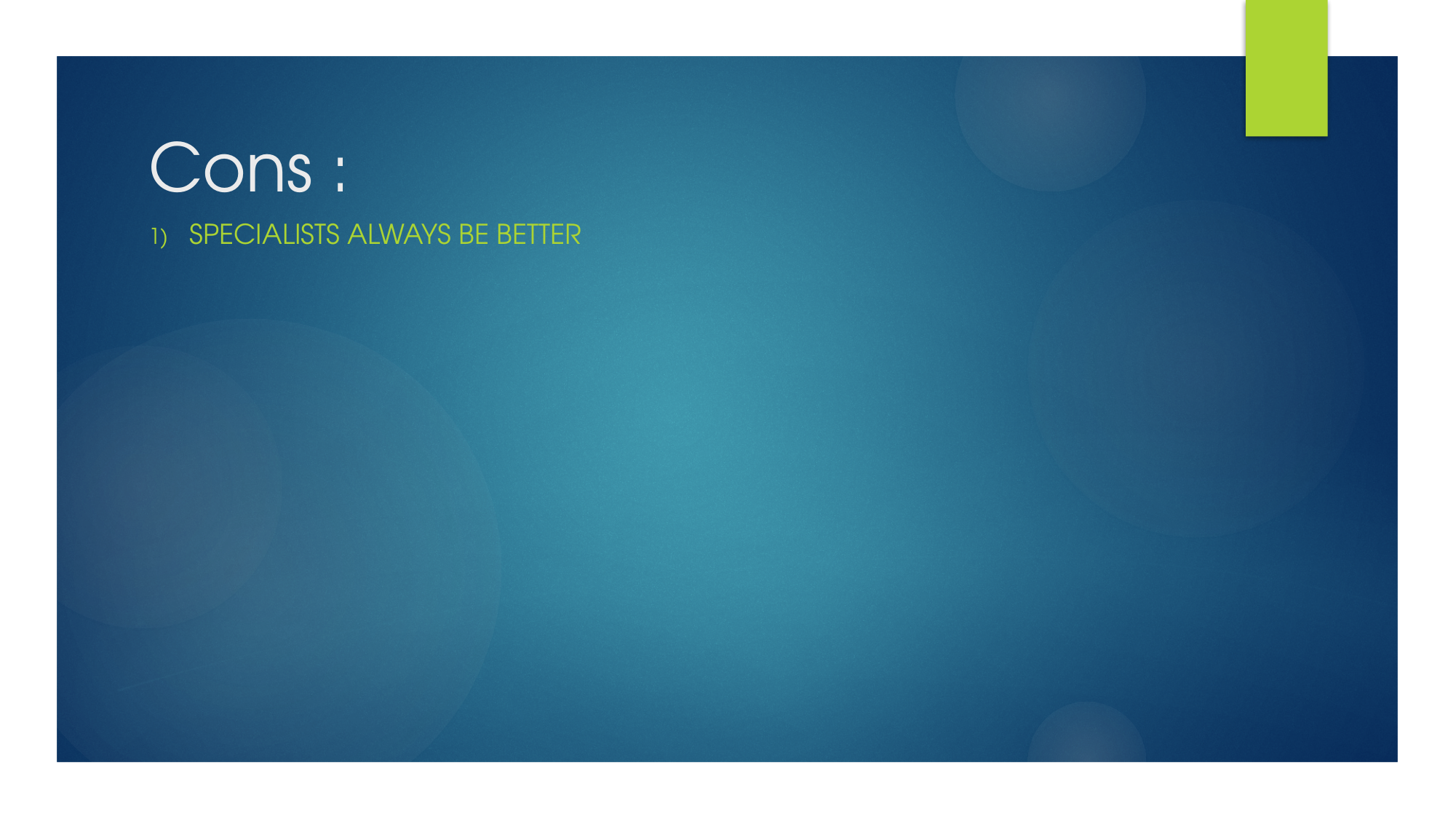

# Cons :
Specialists always be better